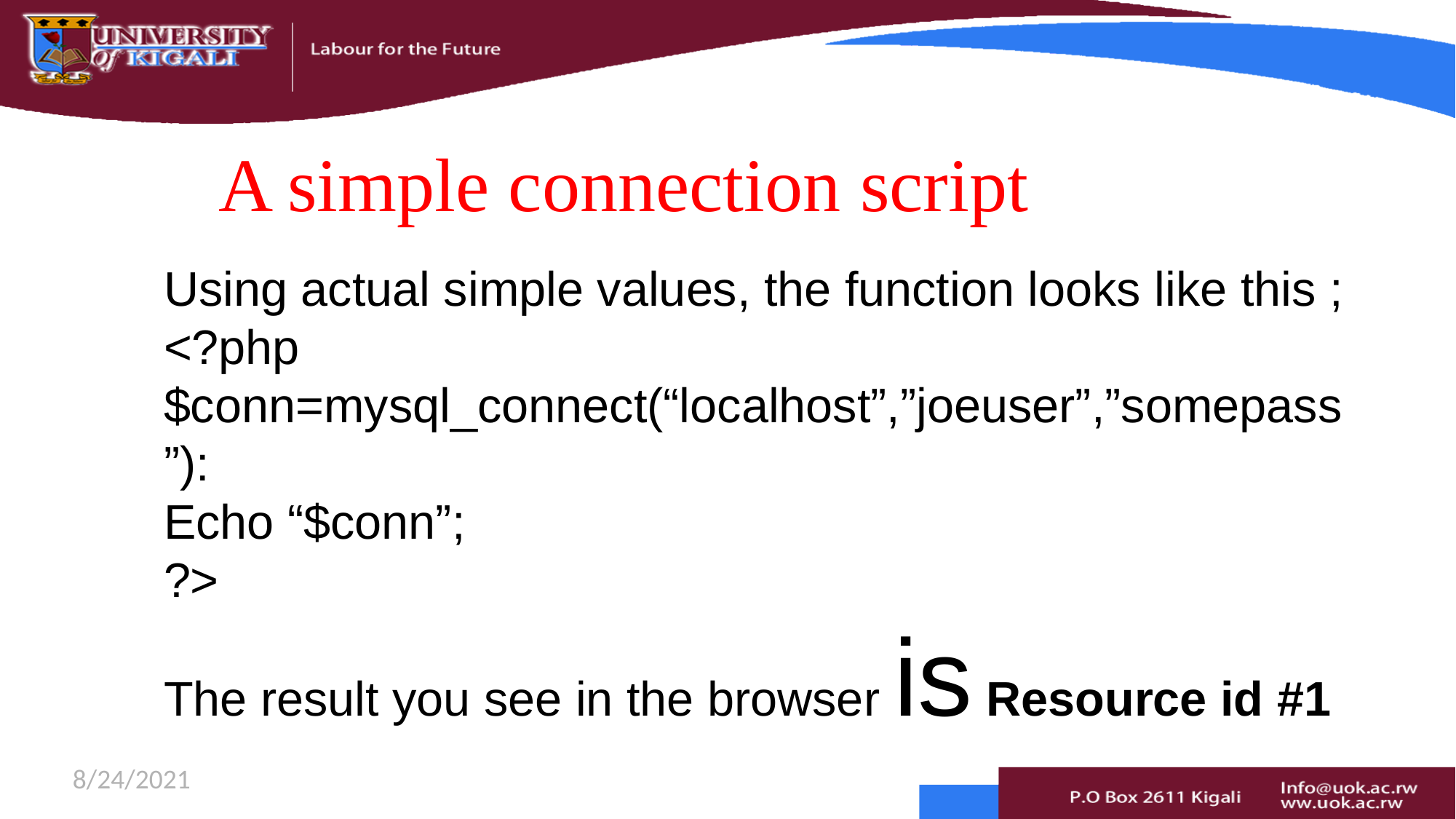

A simple connection script
Using actual simple values, the function looks like this ;
<?php
$conn=mysql_connect(“localhost”,”joeuser”,”somepass”):
Echo “$conn”;
?>
The result you see in the browser is Resource id #1

# A simple connection script
8/24/2021